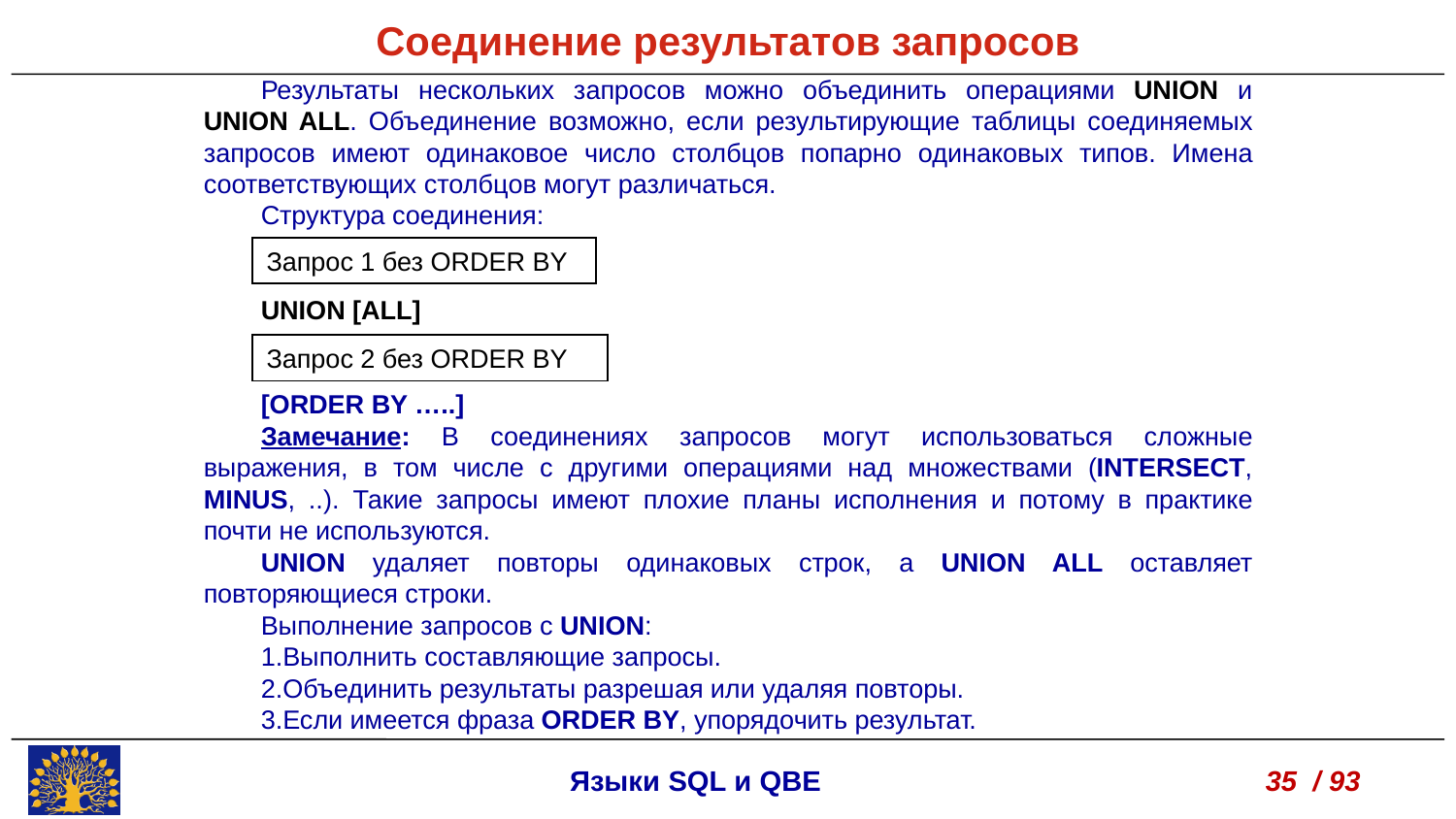

Соединение результатов запросов
Результаты нескольких запросов можно объединить операциями UNION и UNION ALL. Объединение возможно, если результирующие таблицы соединяемых запросов имеют одинаковое число столбцов попарно одинаковых типов. Имена соответствующих столбцов могут различаться.
Структура соединения:

UNION [ALL]

[ORDER BY …..]
Замечание: В соединениях запросов могут использоваться сложные выражения, в том числе с другими операциями над множествами (INTERSECT, MINUS, ..). Такие запросы имеют плохие планы исполнения и потому в практике почти не используются.
UNION удаляет повторы одинаковых строк, а UNION ALL оставляет повторяющиеся строки.
Выполнение запросов с UNION:
Выполнить составляющие запросы.
Объединить результаты разрешая или удаляя повторы.
Если имеется фраза ORDER BY, упорядочить результат.
Запрос 1 без ORDER BY
Запрос 2 без ORDER BY